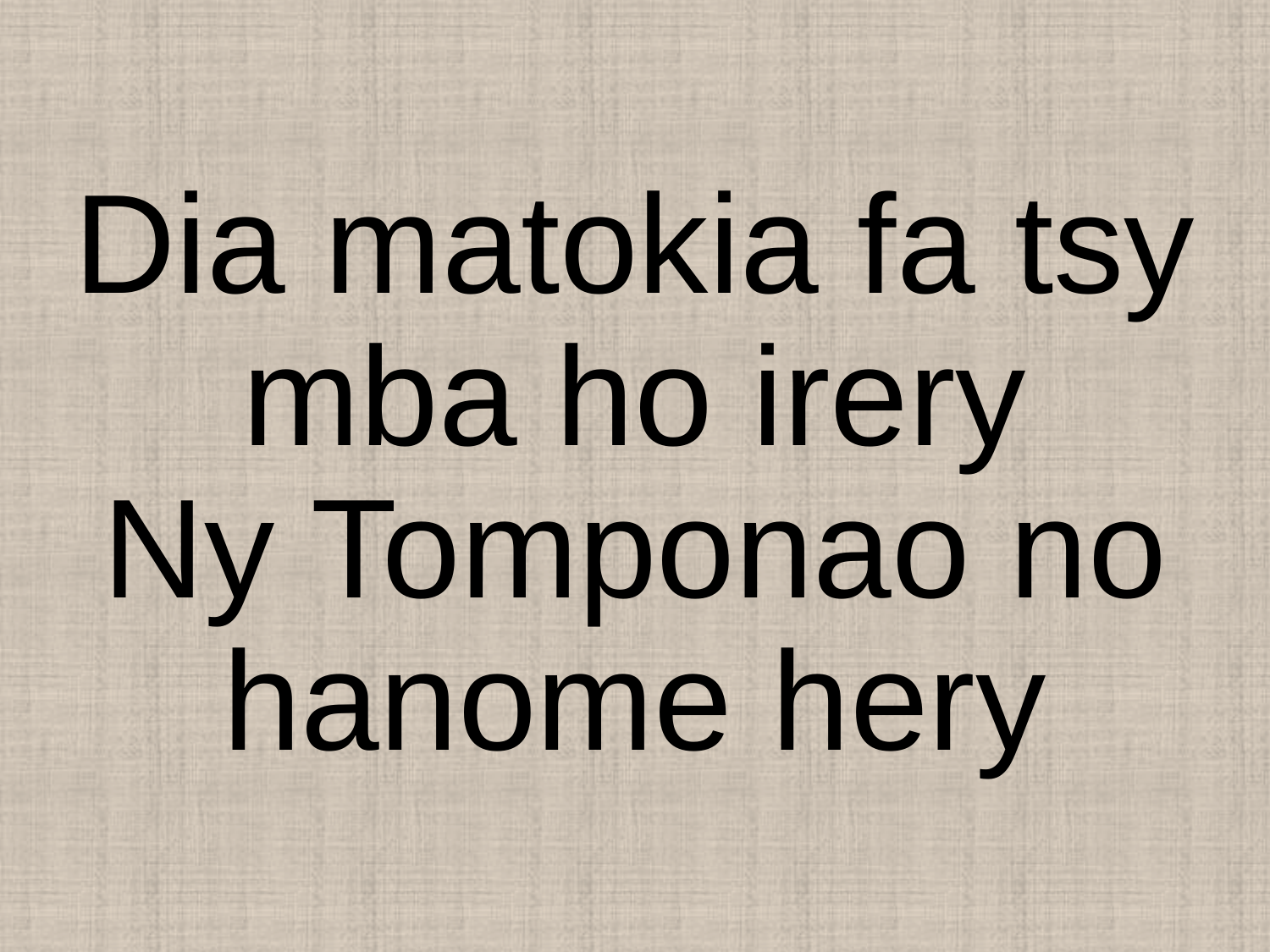

# Dia matokia fa tsy mba ho irery Ny Tomponao no hanome hery